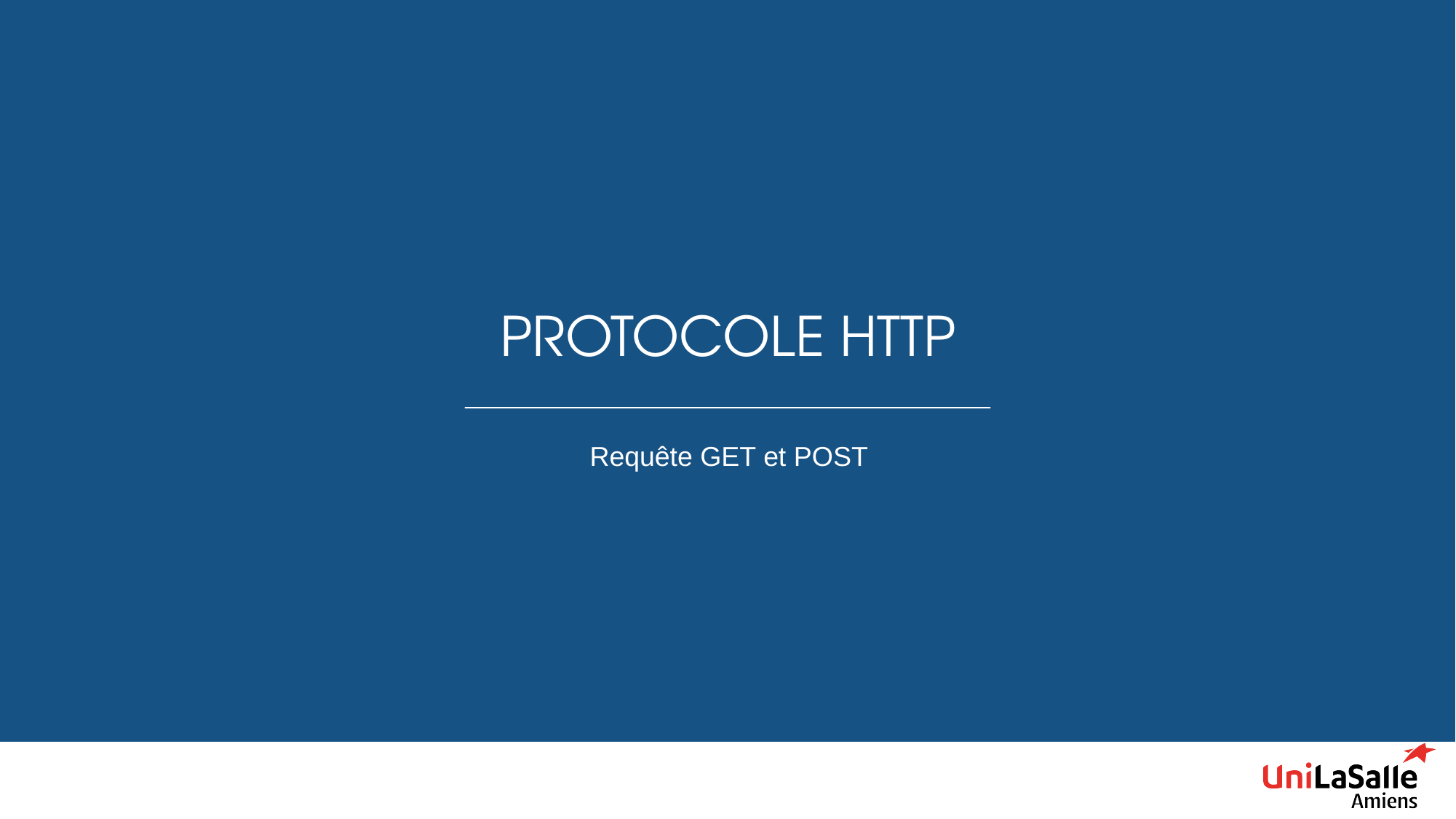

# Protocole HTTP
Requête GET et POST